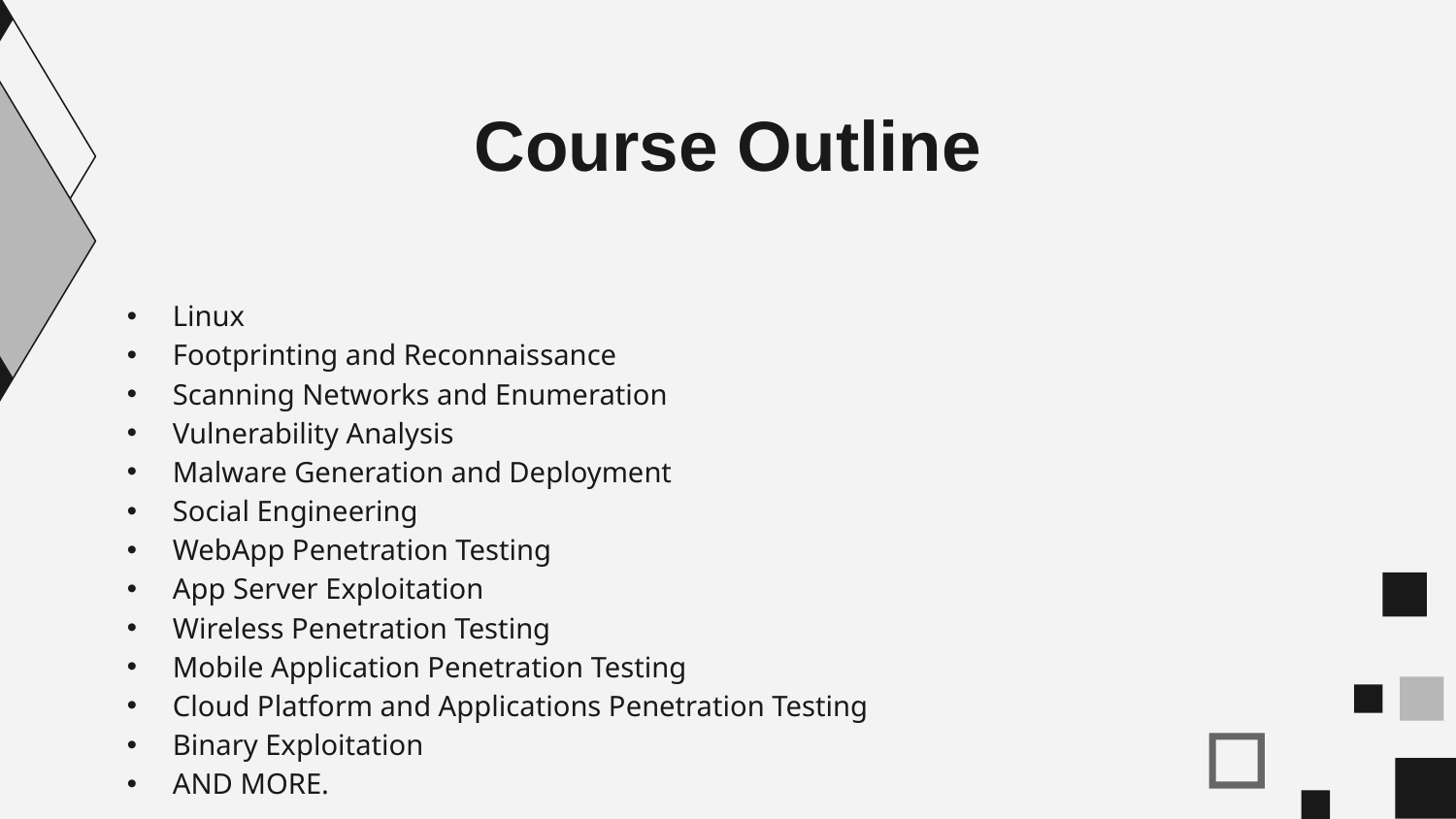

# Course Outline
Linux
Footprinting and Reconnaissance
Scanning Networks and Enumeration
Vulnerability Analysis
Malware Generation and Deployment
Social Engineering
WebApp Penetration Testing
App Server Exploitation
Wireless Penetration Testing
Mobile Application Penetration Testing
Cloud Platform and Applications Penetration Testing
Binary Exploitation
AND MORE.